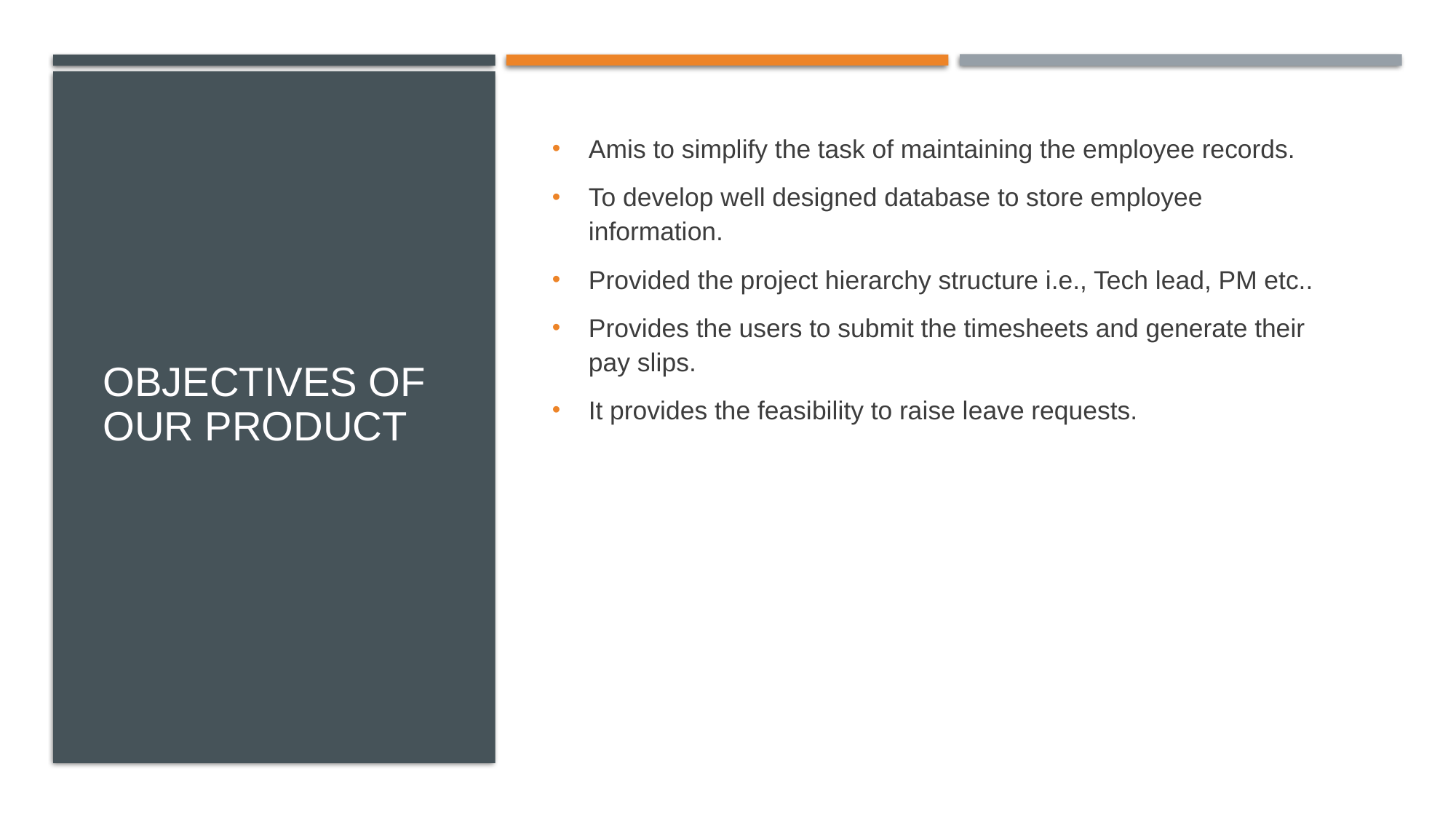

# OBJECTIVES OF OUR PRODUCT
Amis to simplify the task of maintaining the employee records.
To develop well designed database to store employee information.
Provided the project hierarchy structure i.e., Tech lead, PM etc..
Provides the users to submit the timesheets and generate their pay slips.
It provides the feasibility to raise leave requests.